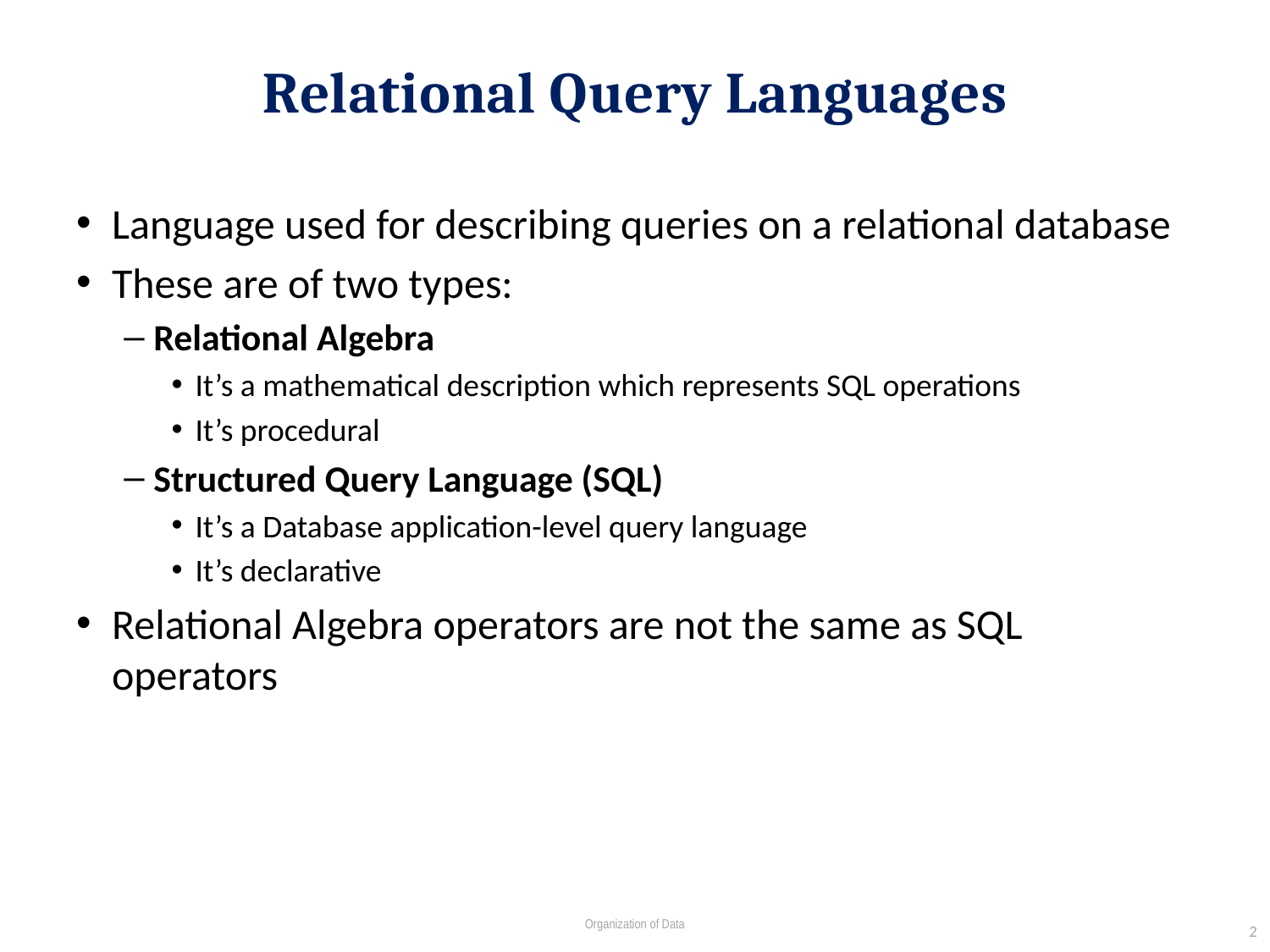

# Relational Query Languages
Language used for describing queries on a relational database
These are of two types:
Relational Algebra
It’s a mathematical description which represents SQL operations
It’s procedural
Structured Query Language (SQL)
It’s a Database application-level query language
It’s declarative
Relational Algebra operators are not the same as SQL operators
2
Organization of Data